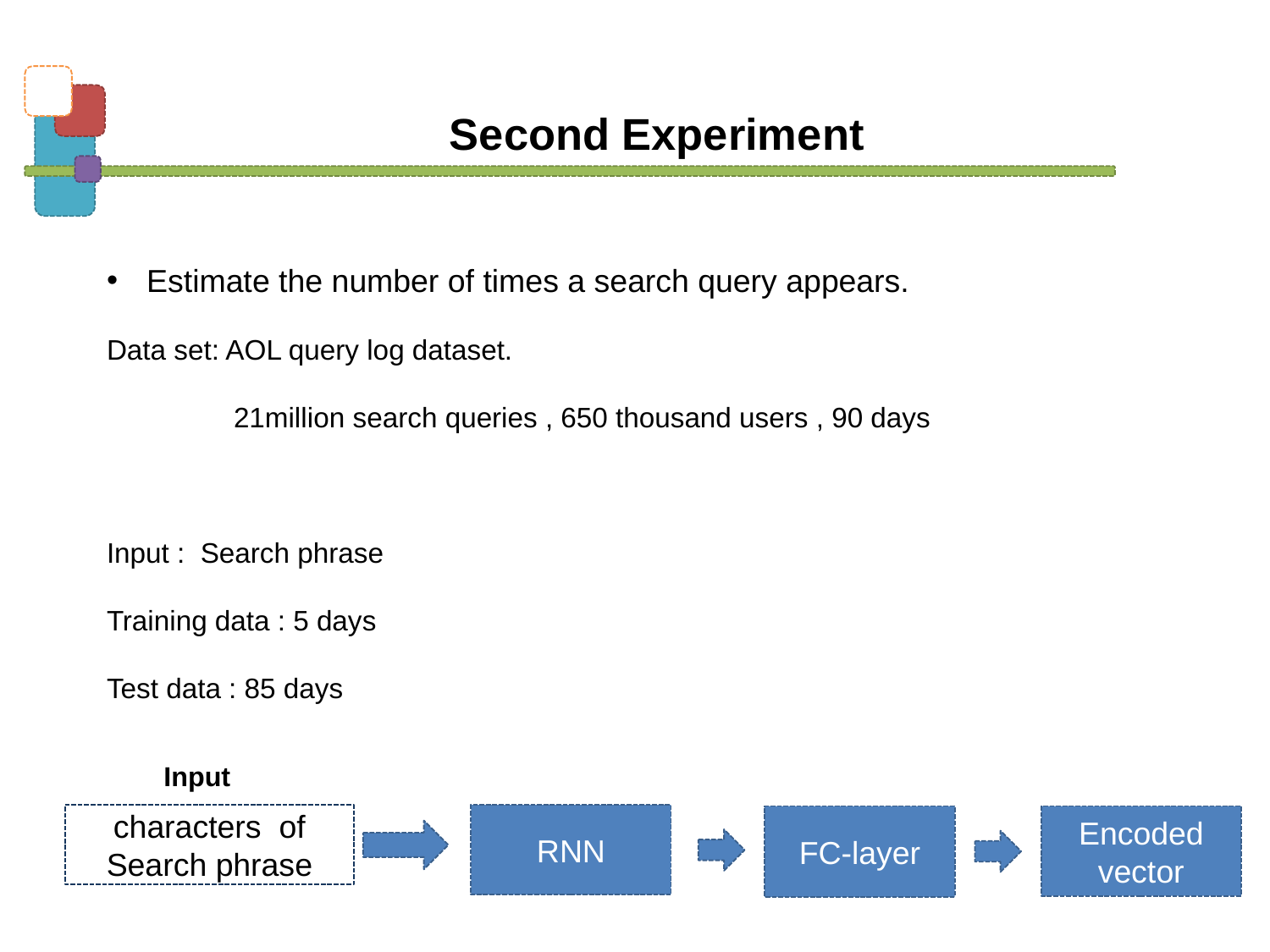

# Second Experiment
Estimate the number of times a search query appears.
Data set: AOL query log dataset.
	21million search queries , 650 thousand users , 90 days

Input :  Search phrase
Training data : 5 days
Test data : 85 days

Input
characters  of Search phrase
RNN
FC-layer
Encoded vector